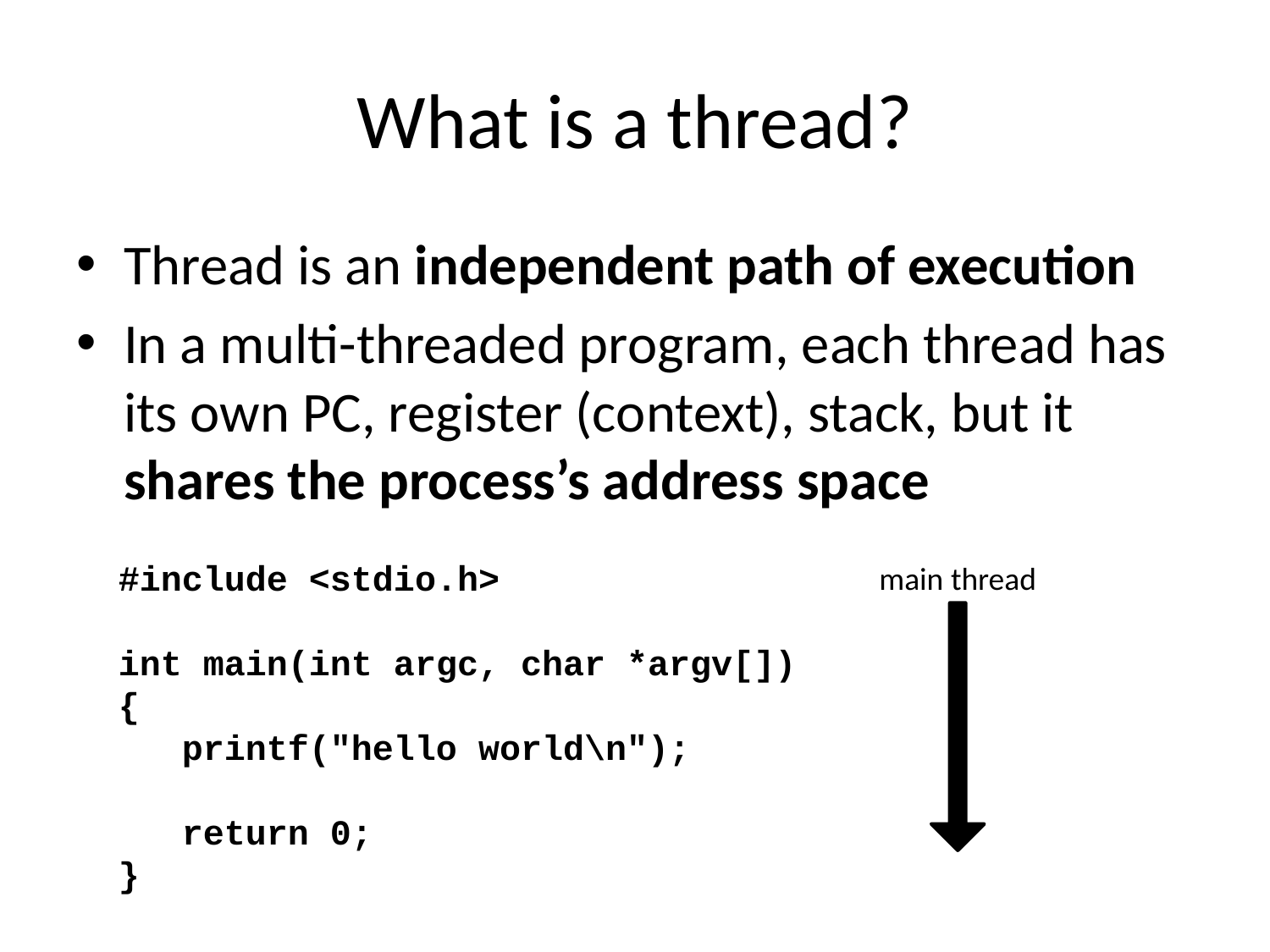

# What is a thread?
Thread is an independent path of execution
In a multi-threaded program, each thread has its own PC, register (context), stack, but it shares the process’s address space

#include <stdio.h>

int main(int argc, char *argv[])
{
   printf("hello world\n");

   return 0;
}
main thread